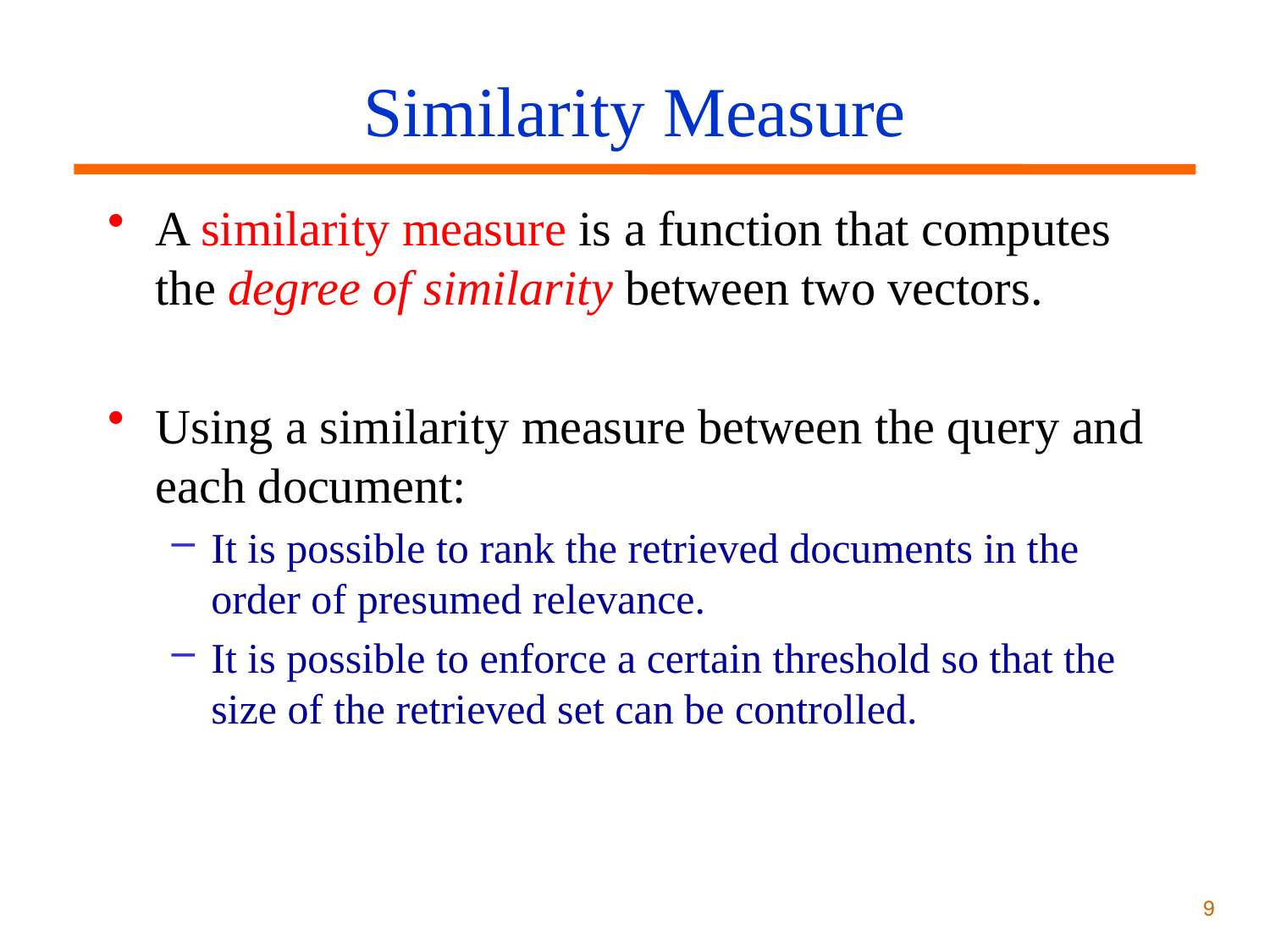

# Similarity Measure
A similarity measure is a function that computes the degree of similarity between two vectors.

Using a similarity measure between the query and each document:
It is possible to rank the retrieved documents in the order of presumed relevance.
It is possible to enforce a certain threshold so that the size of the retrieved set can be controlled.
9